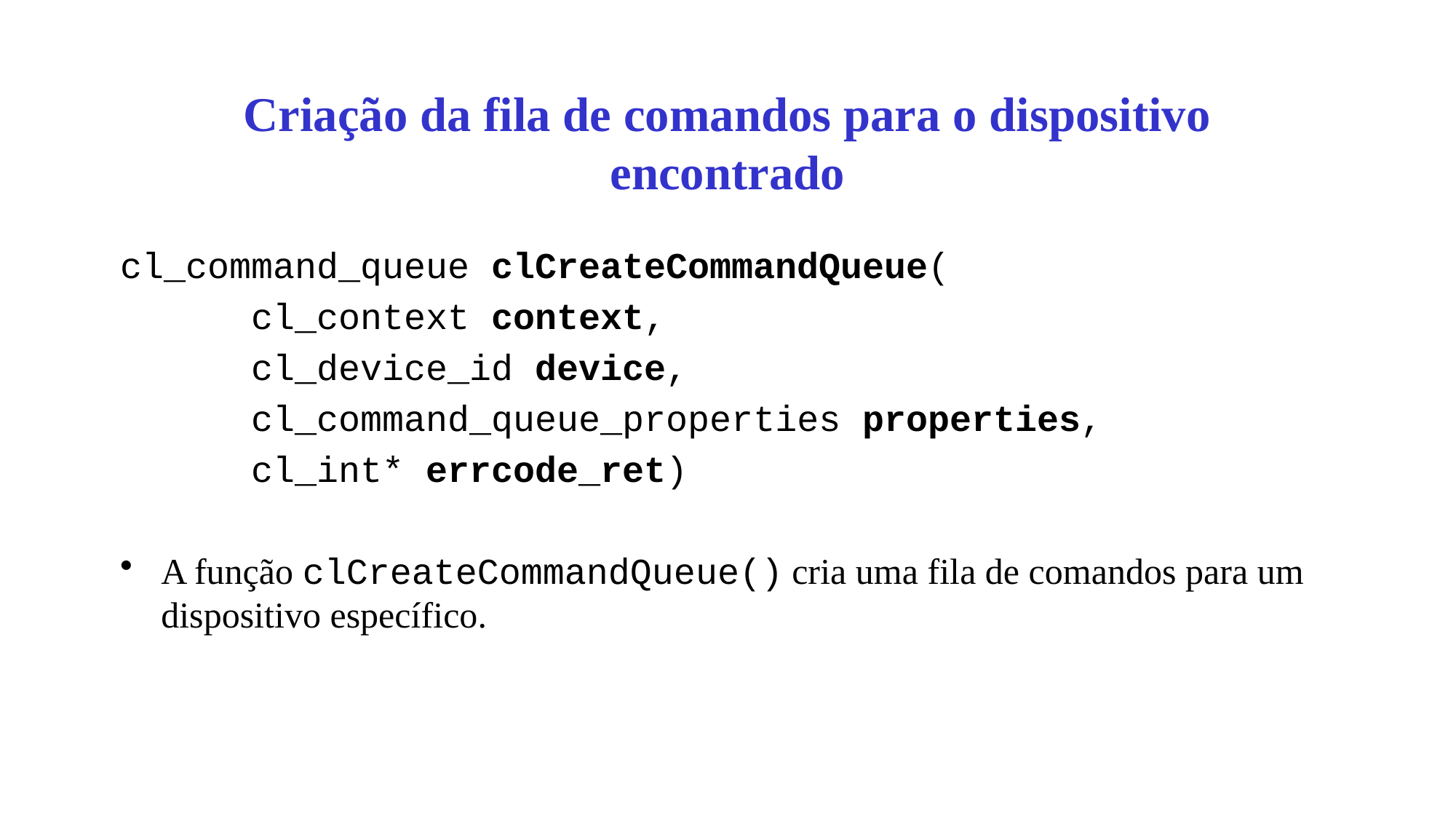

# Criação da fila de comandos para o dispositivo encontrado
cl_command_queue clCreateCommandQueue(
      cl_context context,
      cl_device_id device,
      cl_command_queue_properties properties,
      cl_int* errcode_ret)

A função clCreateCommandQueue() cria uma fila de comandos para um dispositivo específico.